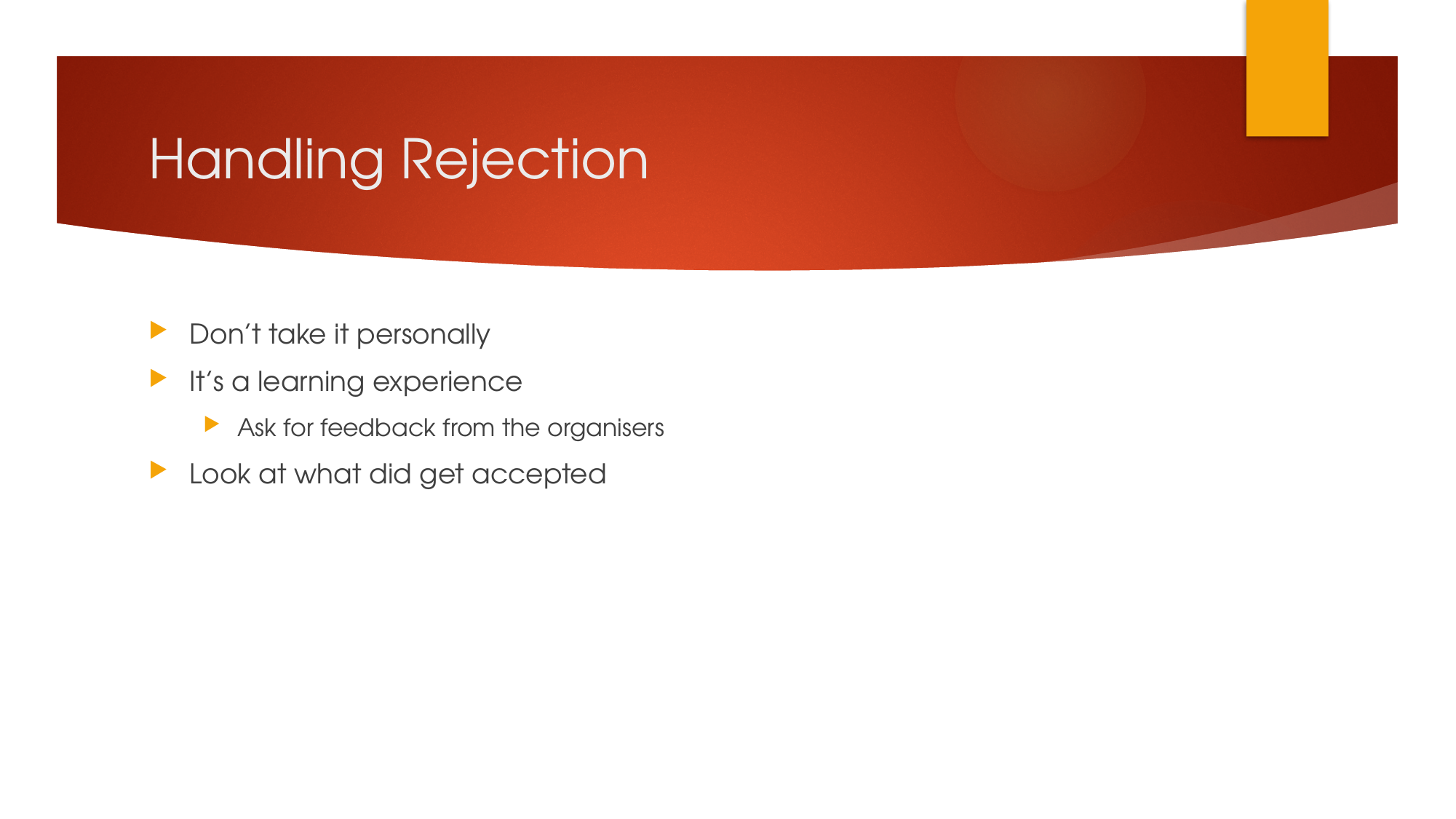

# Handling Rejection
Don’t take it personally
It’s a learning experience
Ask for feedback from the organisers
Look at what did get accepted